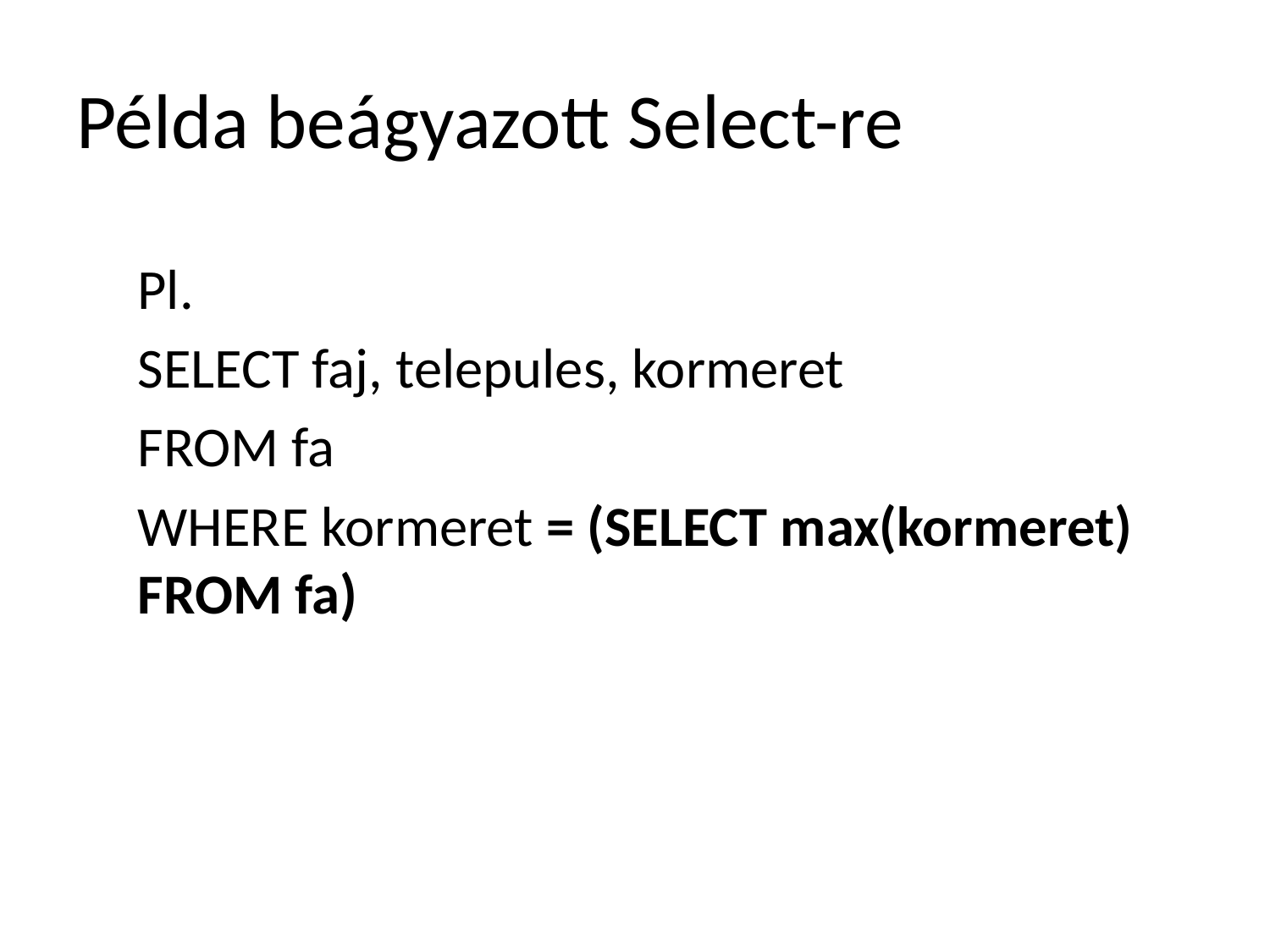

# Példa beágyazott Select-re
Pl.
SELECT faj, telepules, kormeret
FROM fa
WHERE kormeret = (SELECT max(kormeret) FROM fa)